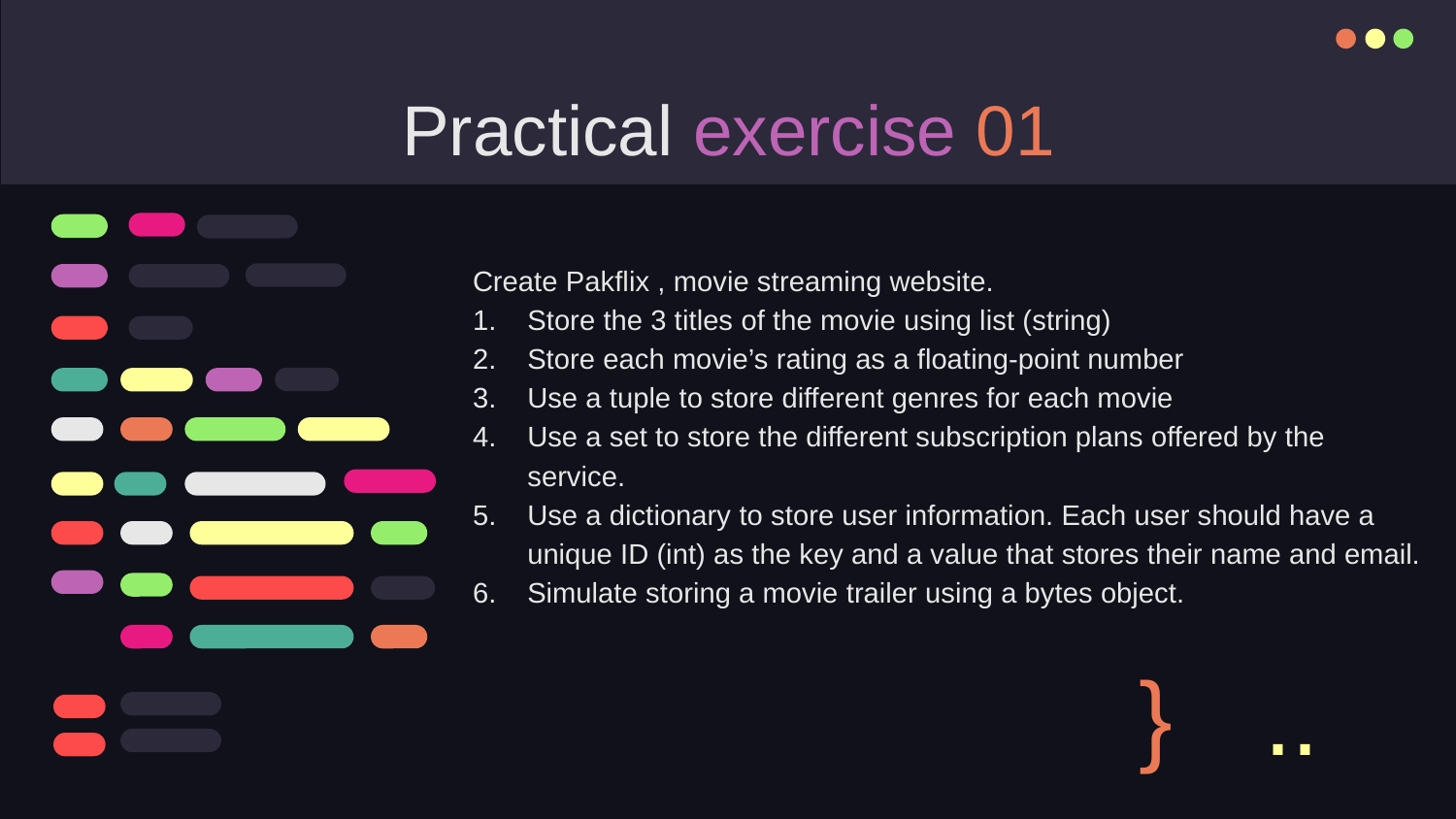

# Practical exercise 01

Create Pakflix , movie streaming website.
Store the 3 titles of the movie using list (string)
Store each movie’s rating as a floating-point number
Use a tuple to store different genres for each movie
Use a set to store the different subscription plans offered by the service.
Use a dictionary to store user information. Each user should have a unique ID (int) as the key and a value that stores their name and email.
Simulate storing a movie trailer using a bytes object.
}
..